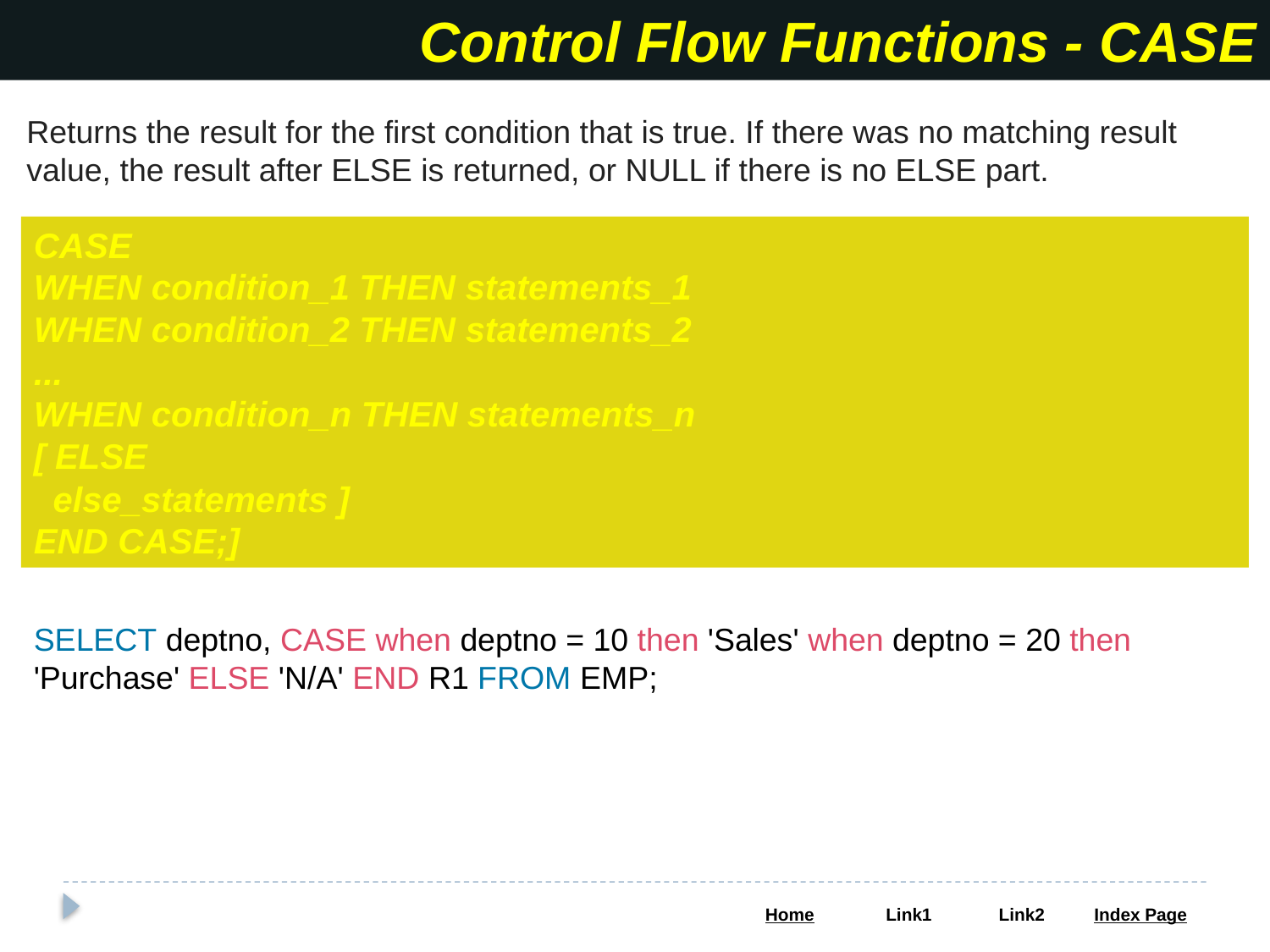

Control Flow Functions - CASE
Returns the result for the first condition that is true. If there was no matching result value, the result after ELSE is returned, or NULL if there is no ELSE part.
CASE
WHEN condition_1 THEN statements_1
WHEN condition_2 THEN statements_2
...
WHEN condition_n THEN statements_n
[ ELSE
  else_statements ]
END CASE;]
SELECT deptno, CASE when deptno = 10 then 'Sales' when deptno = 20 then 'Purchase' ELSE 'N/A' END R1 FROM EMP;